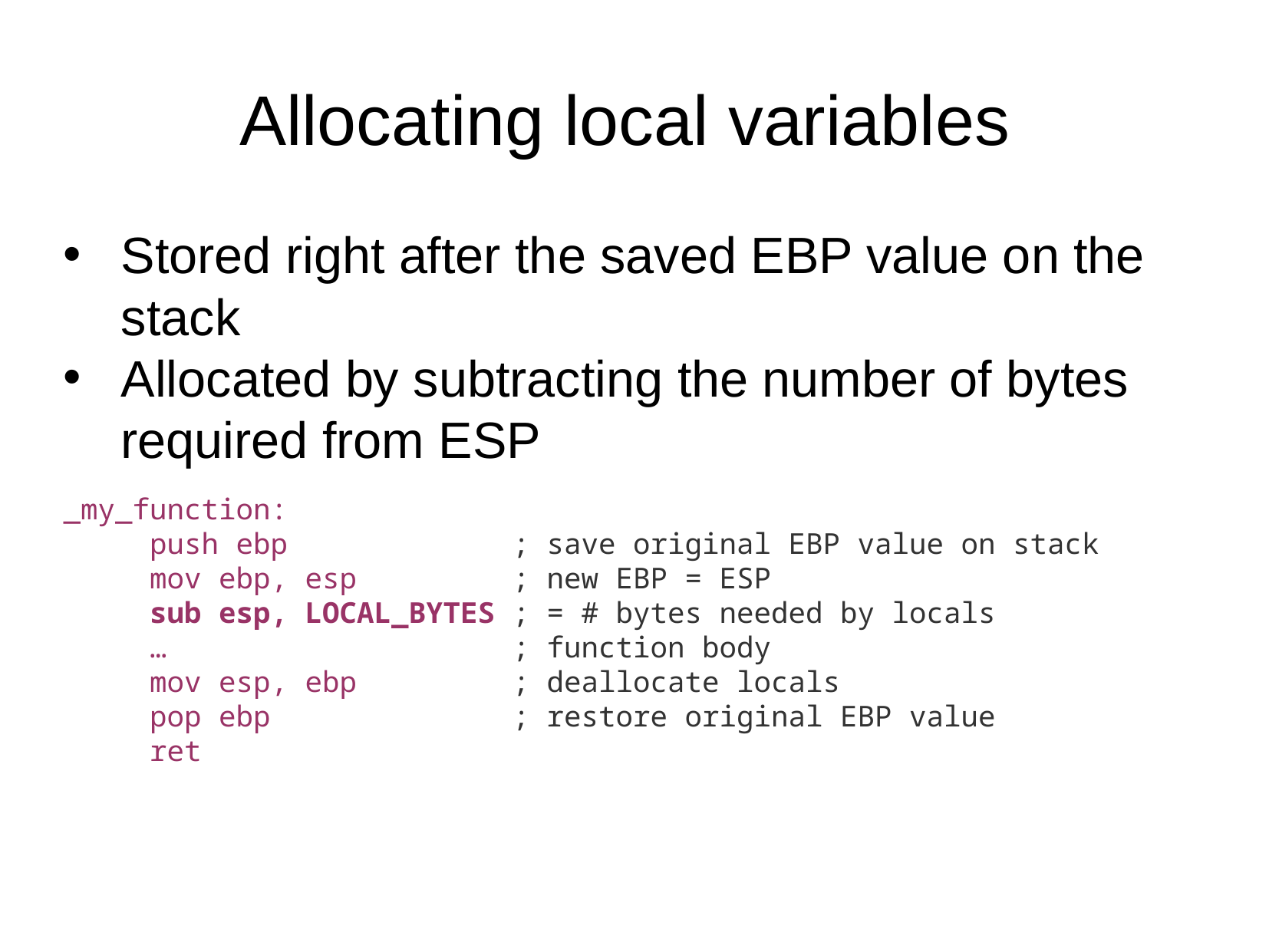

Allocating local variables
Stored right after the saved EBP value on the stack
Allocated by subtracting the number of bytes required from ESP
_my_function:
     push ebp             ; save original EBP value on stack
     mov ebp, esp         ; new EBP = ESP
     sub esp, LOCAL_BYTES ; = # bytes needed by locals
     …                    ; function body
     mov esp, ebp         ; deallocate locals
     pop ebp              ; restore original EBP value
     ret